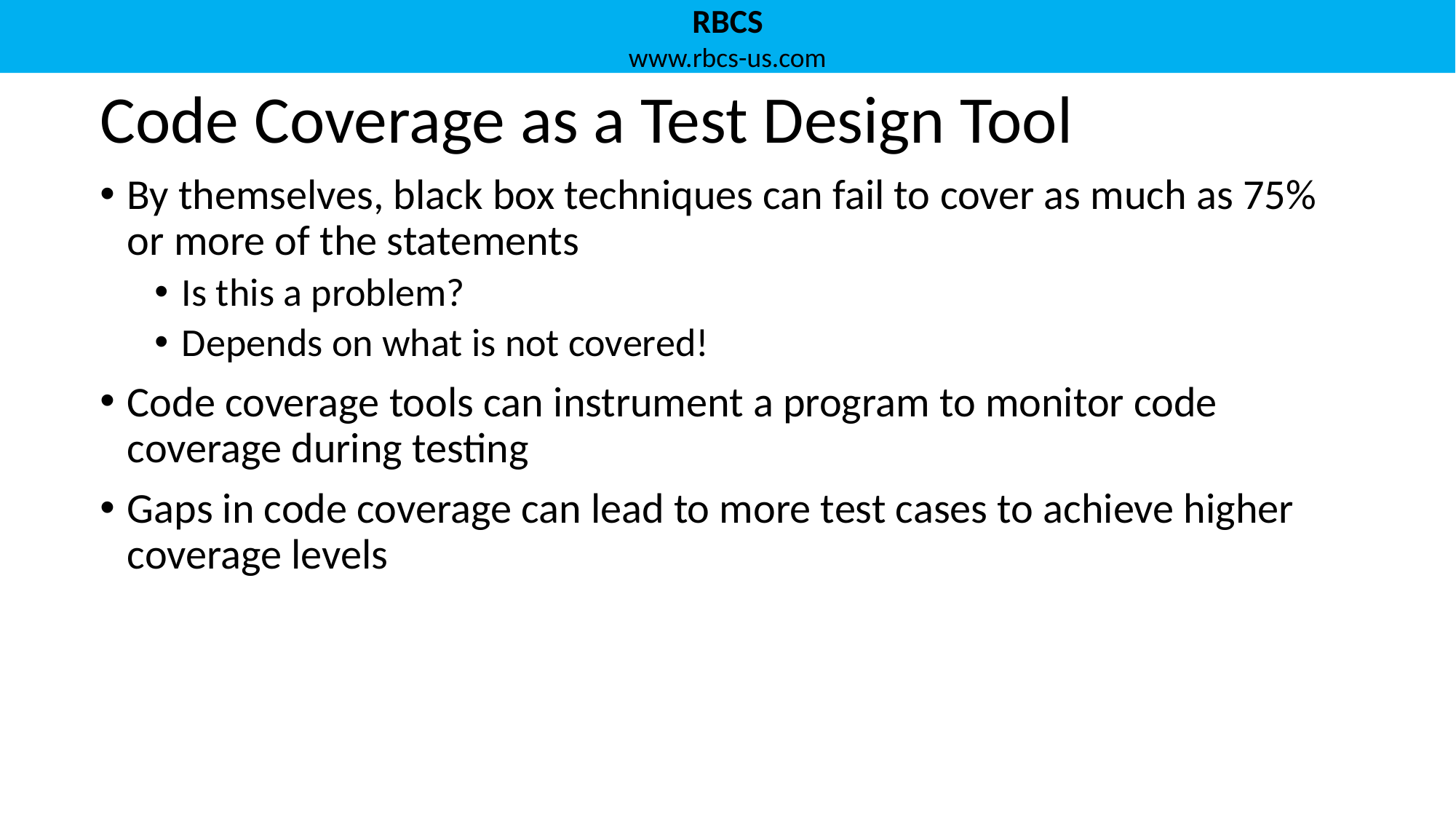

# Code Coverage as a Test Design Tool
By themselves, black box techniques can fail to cover as much as 75% or more of the statements
Is this a problem?
Depends on what is not covered!
Code coverage tools can instrument a program to monitor code coverage during testing
Gaps in code coverage can lead to more test cases to achieve higher coverage levels